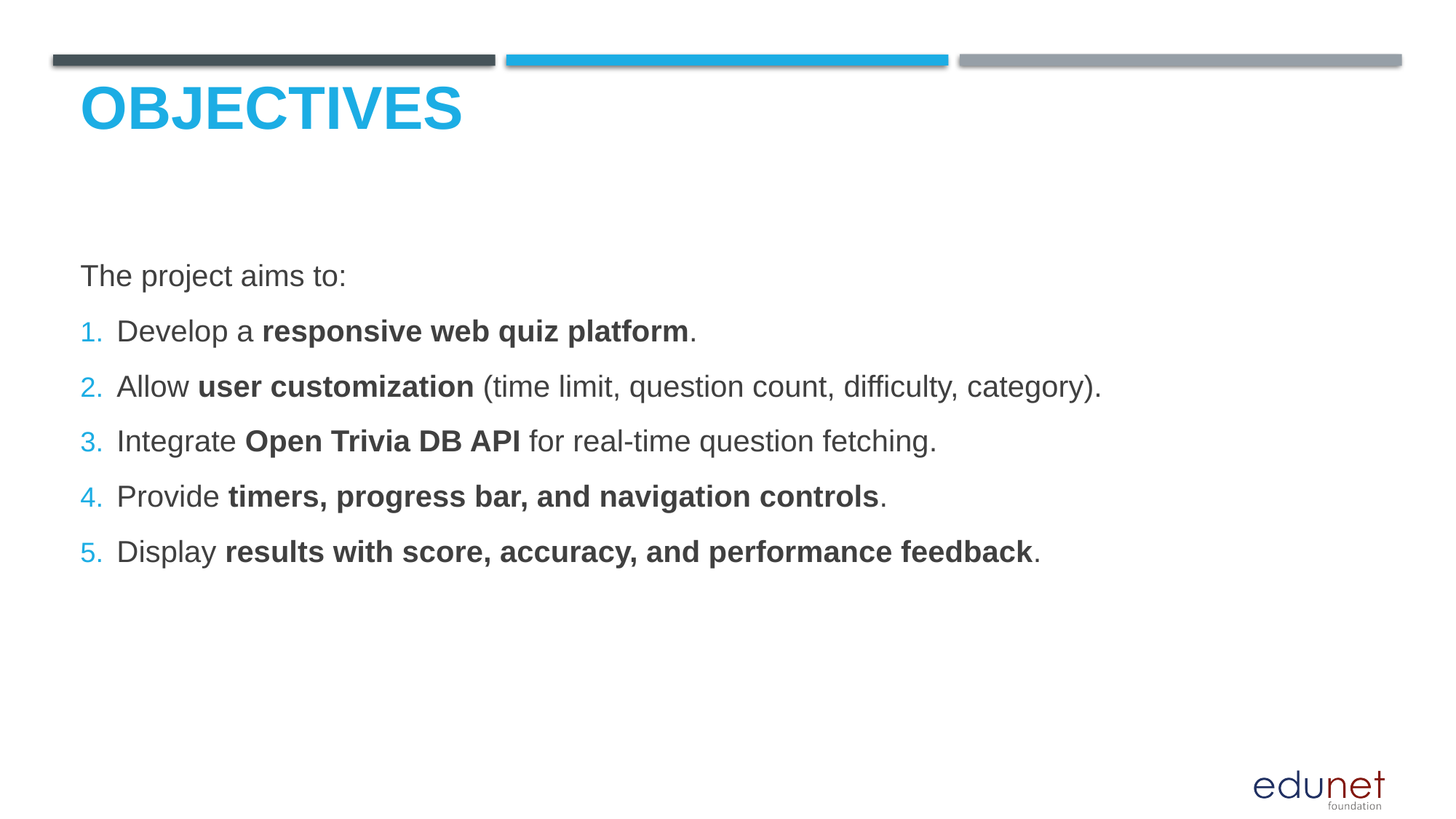

# Objectives
The project aims to:
Develop a responsive web quiz platform.
Allow user customization (time limit, question count, difficulty, category).
Integrate Open Trivia DB API for real-time question fetching.
Provide timers, progress bar, and navigation controls.
Display results with score, accuracy, and performance feedback.